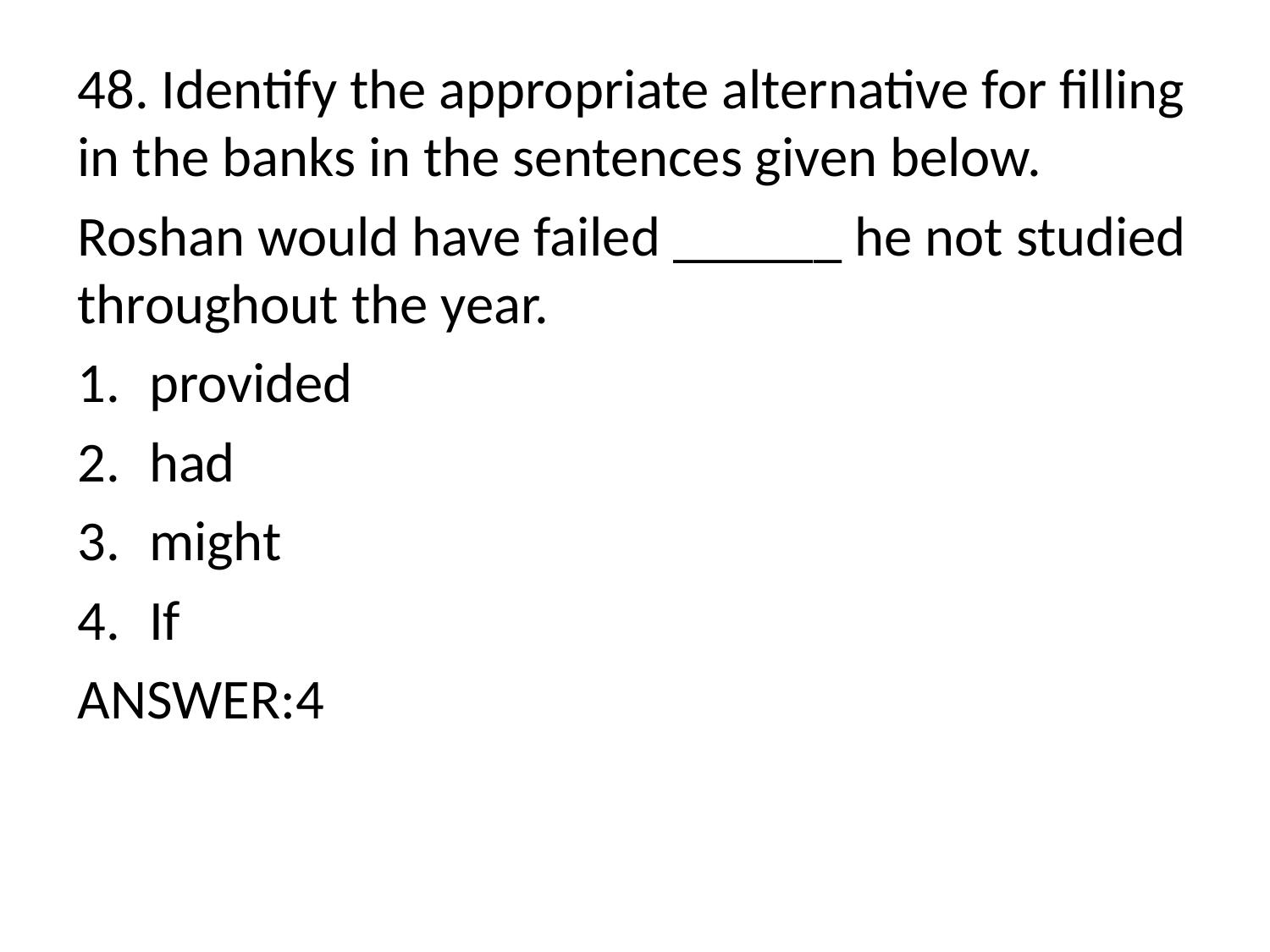

48. Identify the appropriate alternative for filling in the banks in the sentences given below.
Roshan would have failed ______ he not studied throughout the year.
provided
had
might
If
ANSWER:4